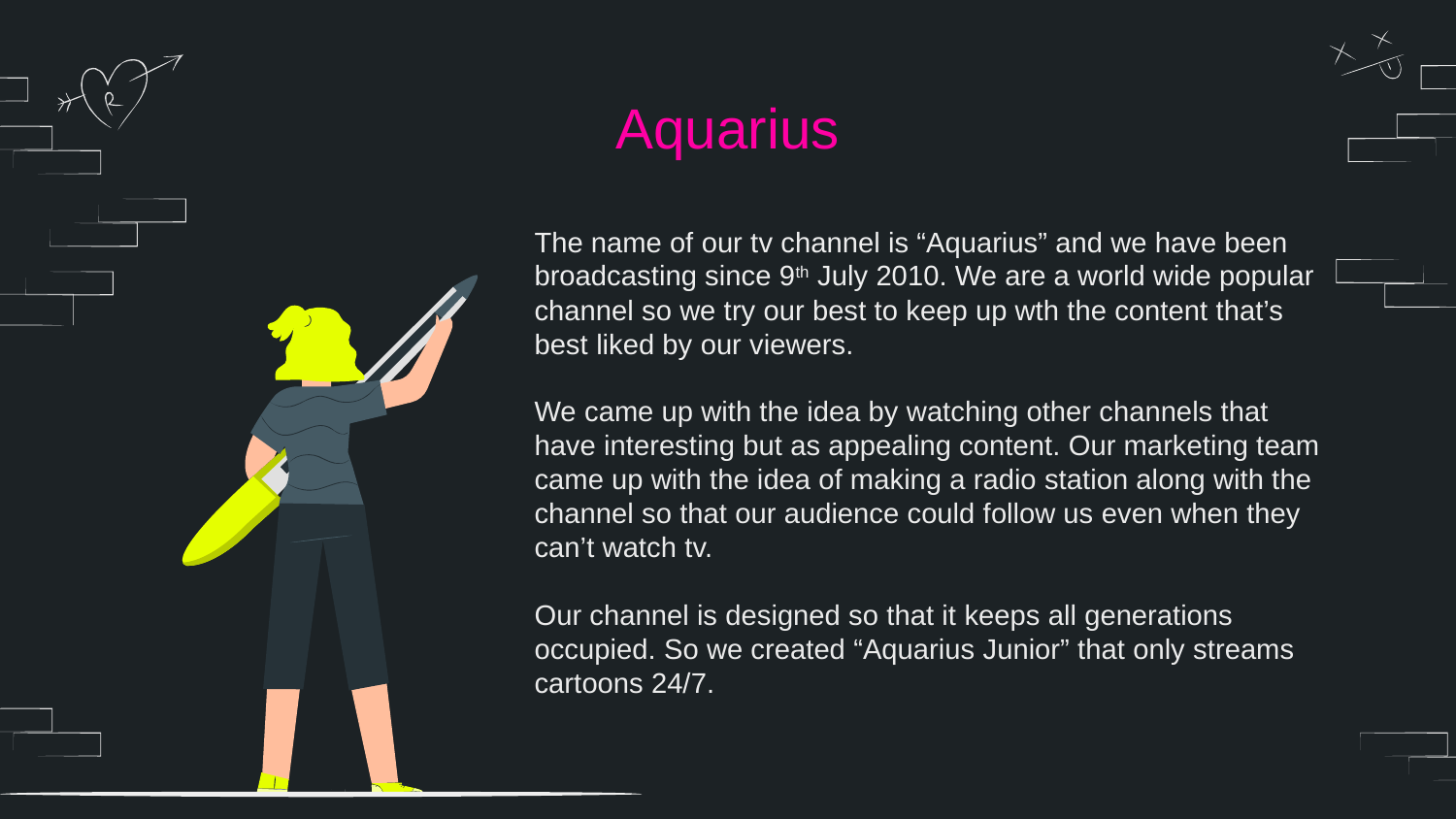

# Aquarius
The name of our tv channel is “Aquarius” and we have been broadcasting since 9th July 2010. We are a world wide popular channel so we try our best to keep up wth the content that’s best liked by our viewers.

We came up with the idea by watching other channels that have interesting but as appealing content. Our marketing team came up with the idea of making a radio station along with the channel so that our audience could follow us even when they can’t watch tv.

Our channel is designed so that it keeps all generations occupied. So we created “Aquarius Junior” that only streams cartoons 24/7.